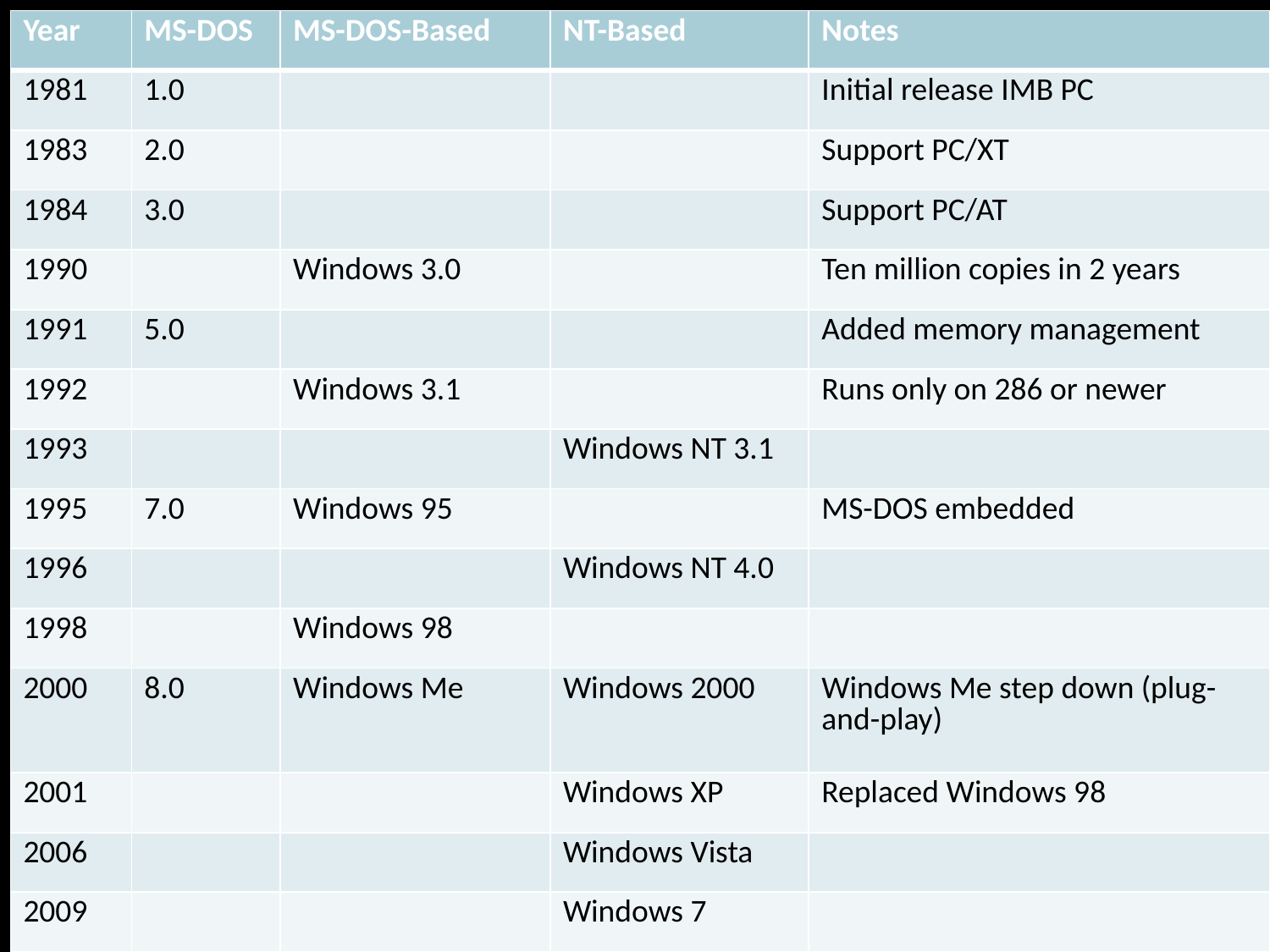

| Year | MS-DOS | MS-DOS-Based | NT-Based | Notes |
| --- | --- | --- | --- | --- |
| 1981 | 1.0 |  |  | Initial release IMB PC |
| 1983 | 2.0 |  |  | Support PC/XT |
| 1984 | 3.0 |  |  | Support PC/AT |
| 1990 |  | Windows 3.0 |  | Ten million copies in 2 years |
| 1991 | 5.0 |  |  | Added memory management |
| 1992 |  | Windows 3.1 |  | Runs only on 286 or newer |
| 1993 |  |  | Windows NT 3.1 |  |
| 1995 | 7.0 | Windows 95 |  | MS-DOS embedded |
| 1996 |  |  | Windows NT 4.0 |  |
| 1998 |  | Windows 98 |  |  |
| 2000 | 8.0 | Windows Me | Windows 2000 | Windows Me step down (plug-and-play) |
| 2001 |  |  | Windows XP | Replaced Windows 98 |
| 2006 |  |  | Windows Vista |  |
| 2009 |  |  | Windows 7 |  |